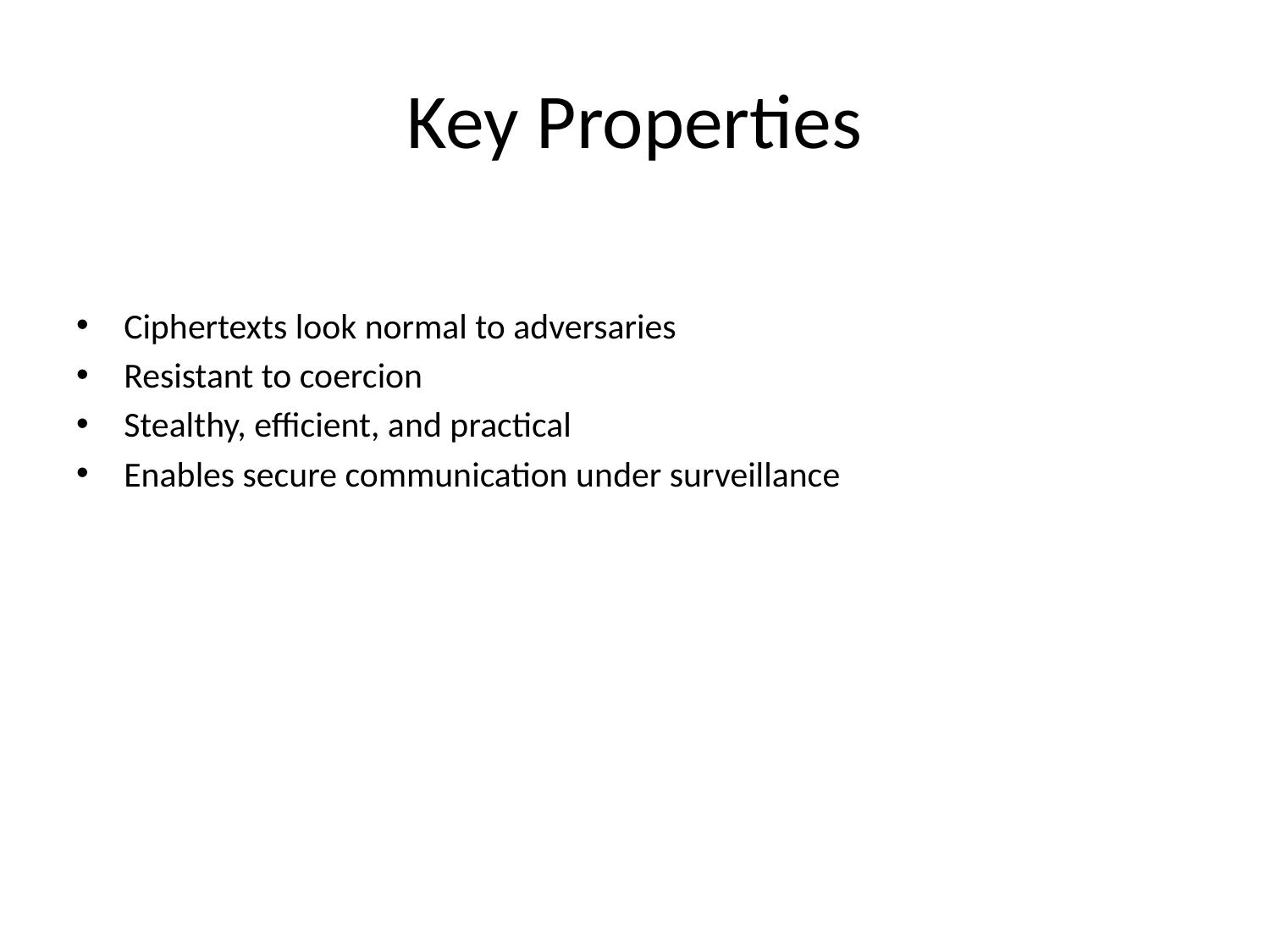

# Key Properties

Ciphertexts look normal to adversaries
Resistant to coercion
Stealthy, efficient, and practical
Enables secure communication under surveillance